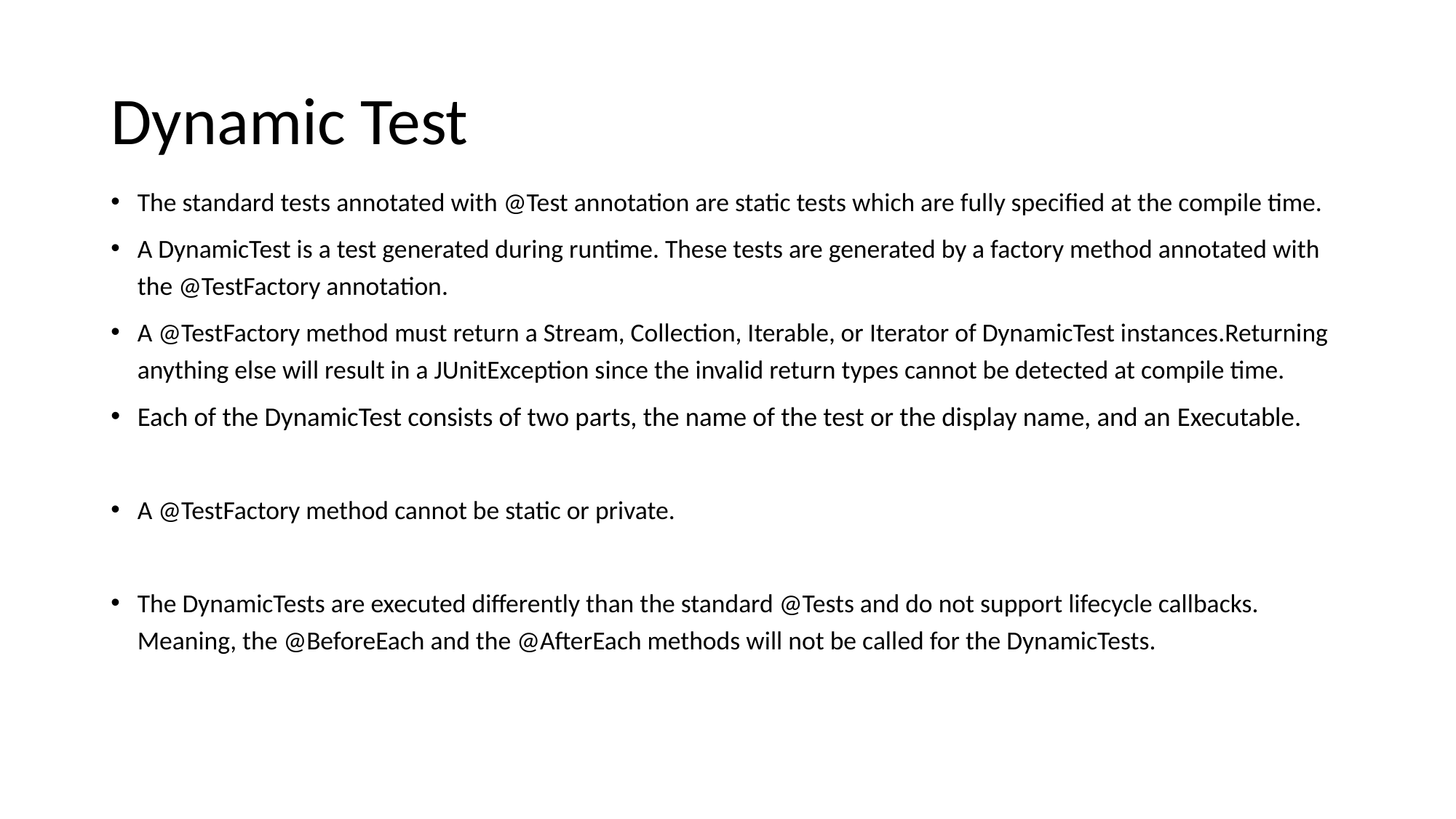

# Dynamic Test
The standard tests annotated with @Test annotation are static tests which are fully specified at the compile time.
A DynamicTest is a test generated during runtime. These tests are generated by a factory method annotated with the @TestFactory annotation.
A @TestFactory method must return a Stream, Collection, Iterable, or Iterator of DynamicTest instances.Returning anything else will result in a JUnitException since the invalid return types cannot be detected at compile time.
Each of the DynamicTest consists of two parts, the name of the test or the display name, and an Executable.

A @TestFactory method cannot be static or private.

The DynamicTests are executed differently than the standard @Tests and do not support lifecycle callbacks. Meaning, the @BeforeEach and the @AfterEach methods will not be called for the DynamicTests.